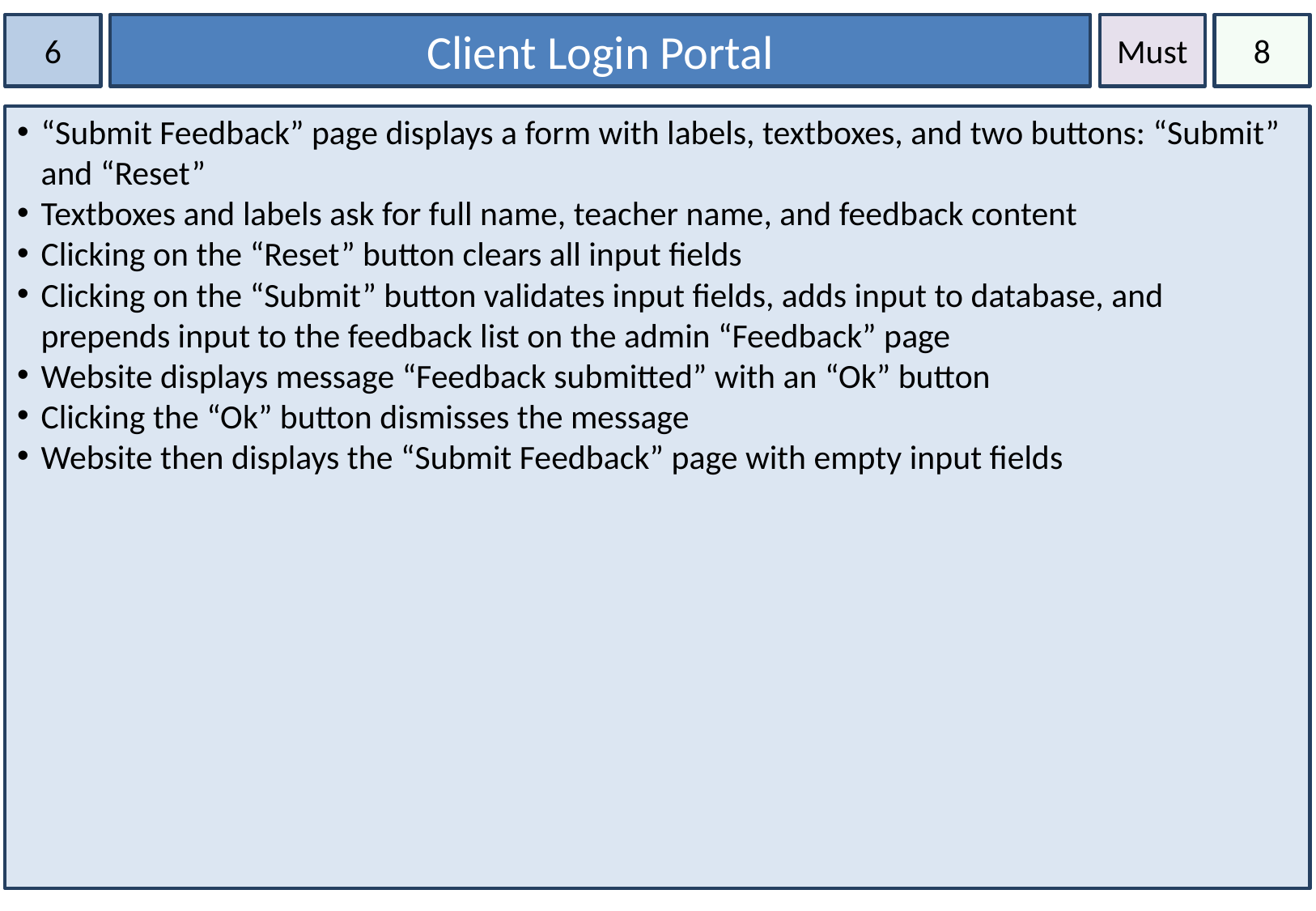

6
Client Login Portal
Must
8
“Submit Feedback” page displays a form with labels, textboxes, and two buttons: “Submit” and “Reset”
Textboxes and labels ask for full name, teacher name, and feedback content
Clicking on the “Reset” button clears all input fields
Clicking on the “Submit” button validates input fields, adds input to database, and prepends input to the feedback list on the admin “Feedback” page
Website displays message “Feedback submitted” with an “Ok” button
Clicking the “Ok” button dismisses the message
Website then displays the “Submit Feedback” page with empty input fields